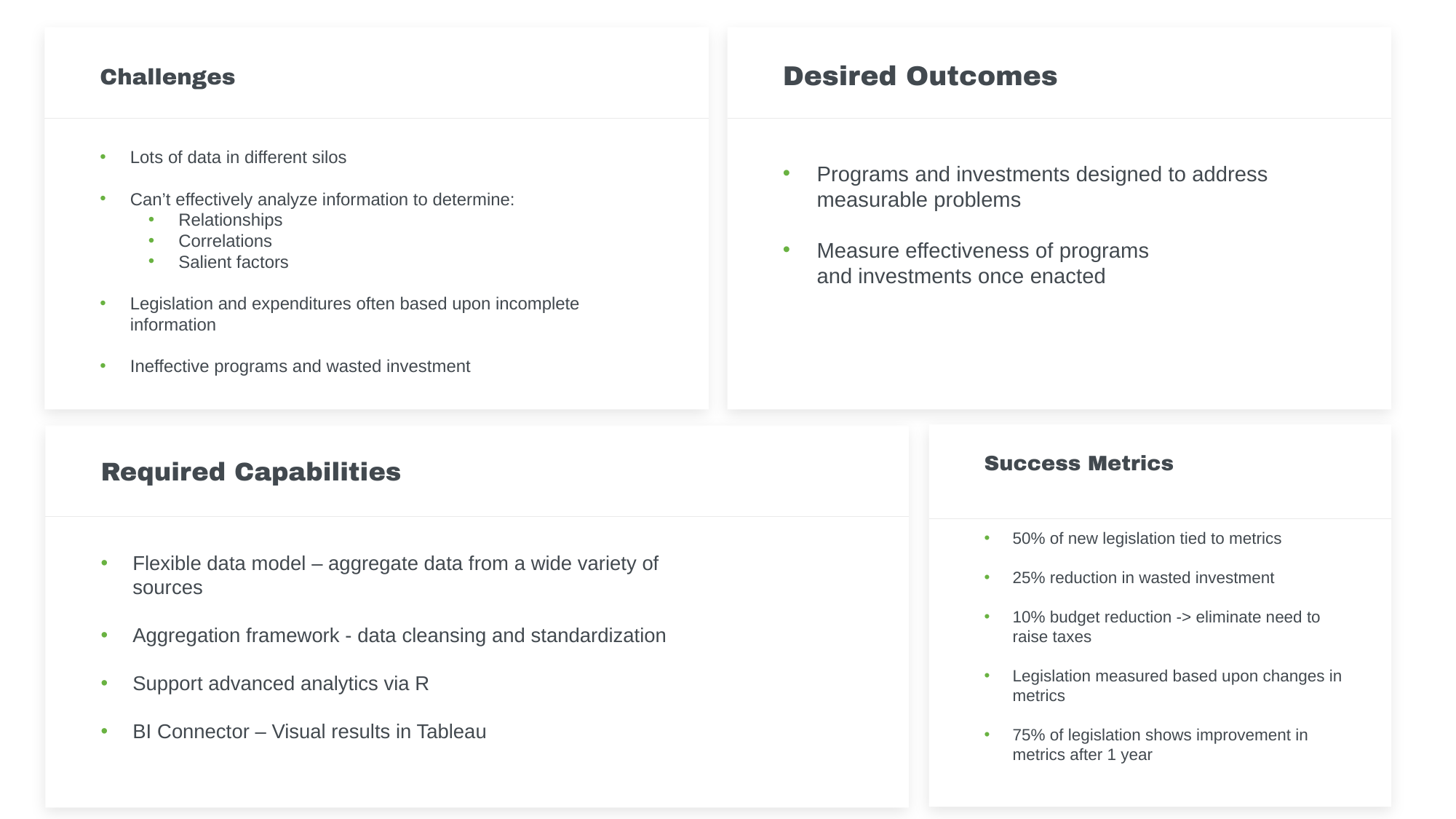

Desired Outcomes

Programs and investments designed to address measurable problems

Measure effectiveness of programs
and investments once enacted

Challenges

Lots of data in different silos

Can’t effectively analyze information to determine:
Relationships
Correlations
Salient factors

Legislation and expenditures often based upon incomplete information

Ineffective programs and wasted investment

Success Metrics

50% of new legislation tied to metrics

25% reduction in wasted investment

10% budget reduction -> eliminate need to raise taxes

Legislation measured based upon changes in metrics
75% of legislation shows improvement in metrics after 1 year

Required Capabilities

Flexible data model – aggregate data from a wide variety of sources

Aggregation framework - data cleansing and standardization
Support advanced analytics via R
BI Connector – Visual results in Tableau